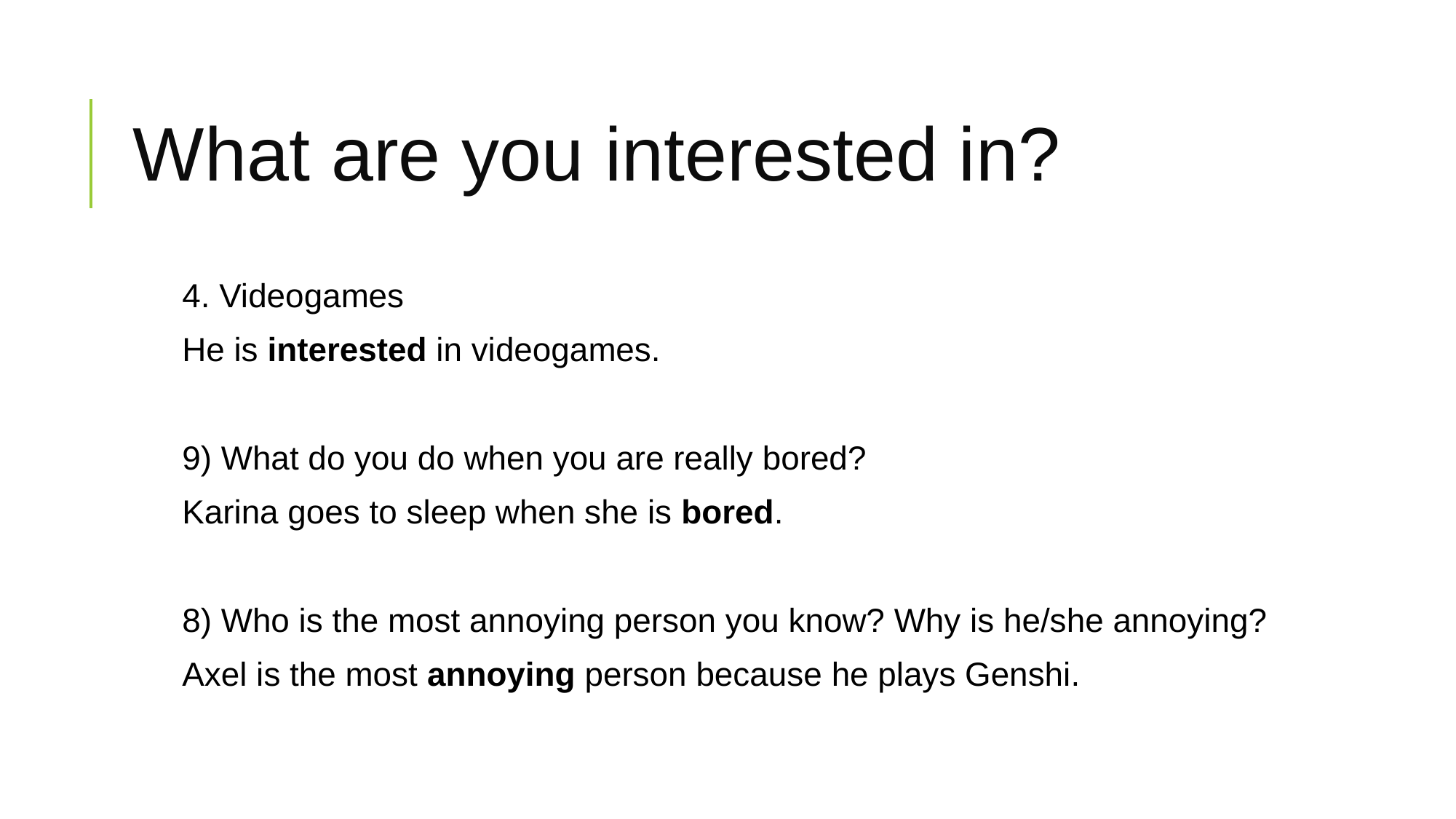

# What are you interested in?
4. Videogames
He is interested in videogames.

9) What do you do when you are really bored?
Karina goes to sleep when she is bored.

8) Who is the most annoying person you know? Why is he/she annoying?
Axel is the most annoying person because he plays Genshi.